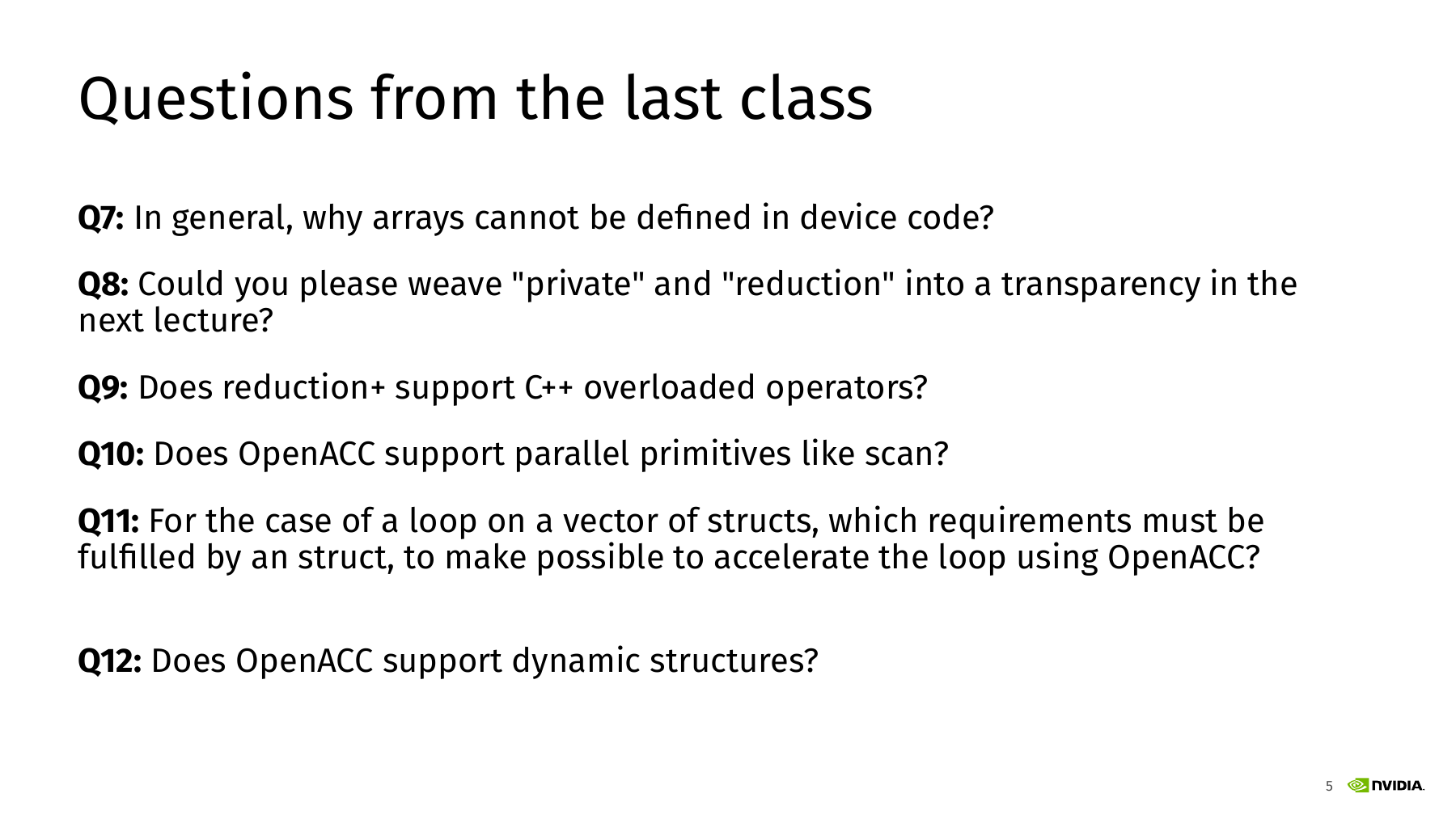

# Questions from the last class
Q7: In general, why arrays cannot be defined in device code?
Q8: Could you please weave "private" and "reduction" into a transparency in the next lecture?
Q9: Does reduction+ support C++ overloaded operators?
Q10: Does OpenACC support parallel primitives like scan?
Q11: For the case of a loop on a vector of structs, which requirements must be fulfilled by an struct, to make possible to accelerate the loop using OpenACC?
Q12: Does OpenACC support dynamic structures?